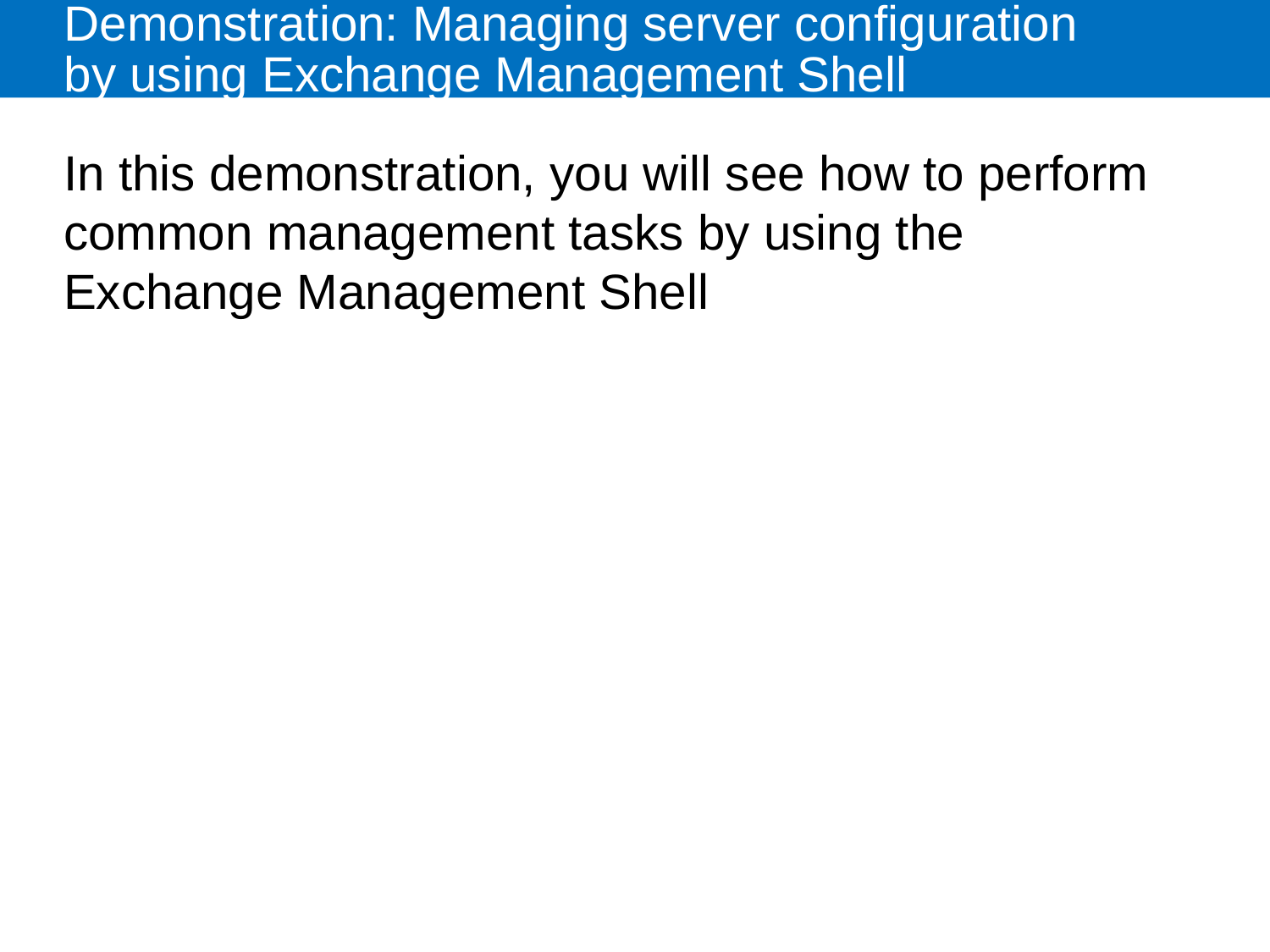

# Demonstration: Managing server configuration by using Exchange Management Shell
In this demonstration, you will see how to perform common management tasks by using the Exchange Management Shell